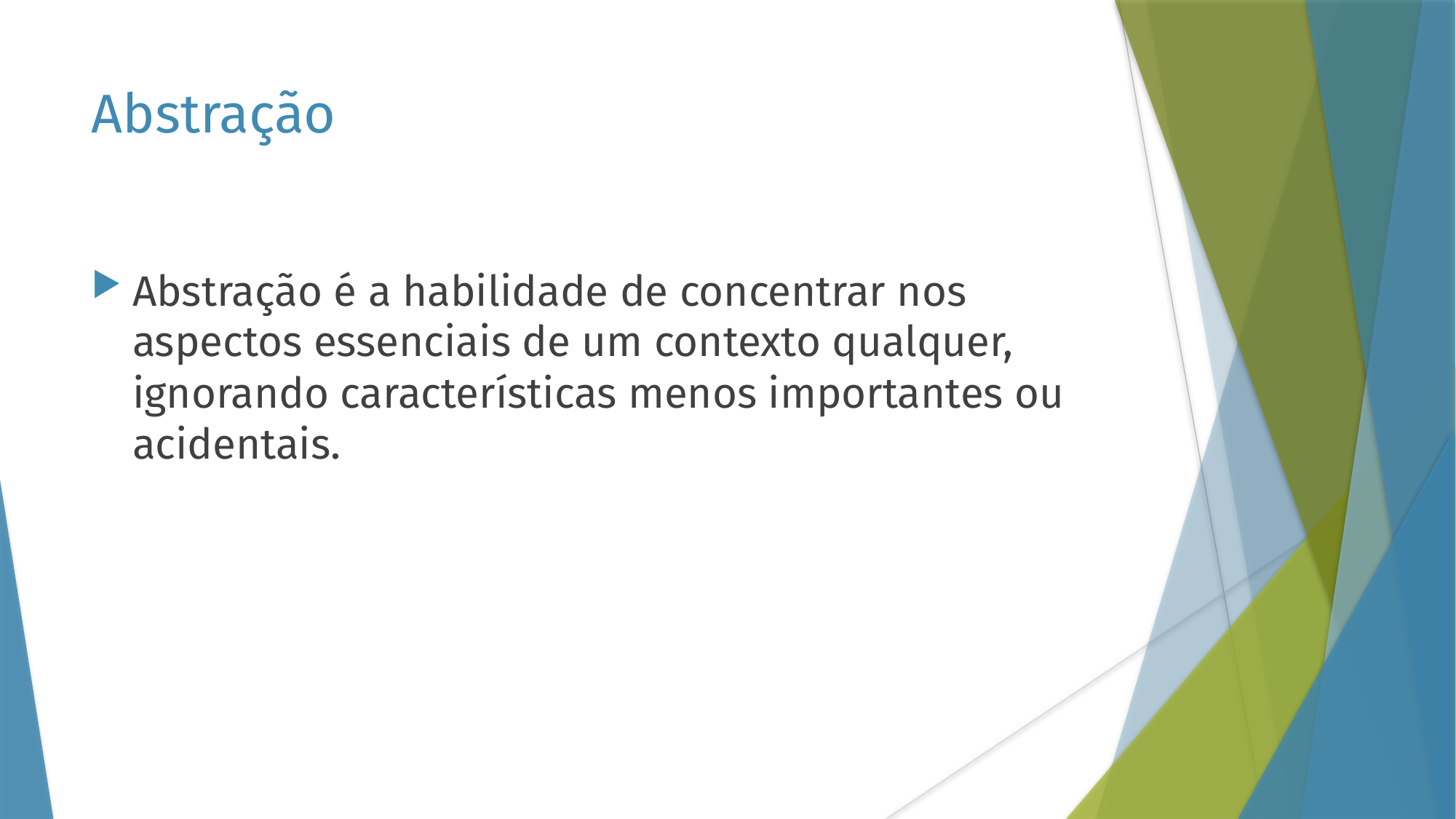

Abstração
Abstração é a habilidade de concentrar nos aspectos essenciais de um contexto qualquer, ignorando características menos importantes ou acidentais.